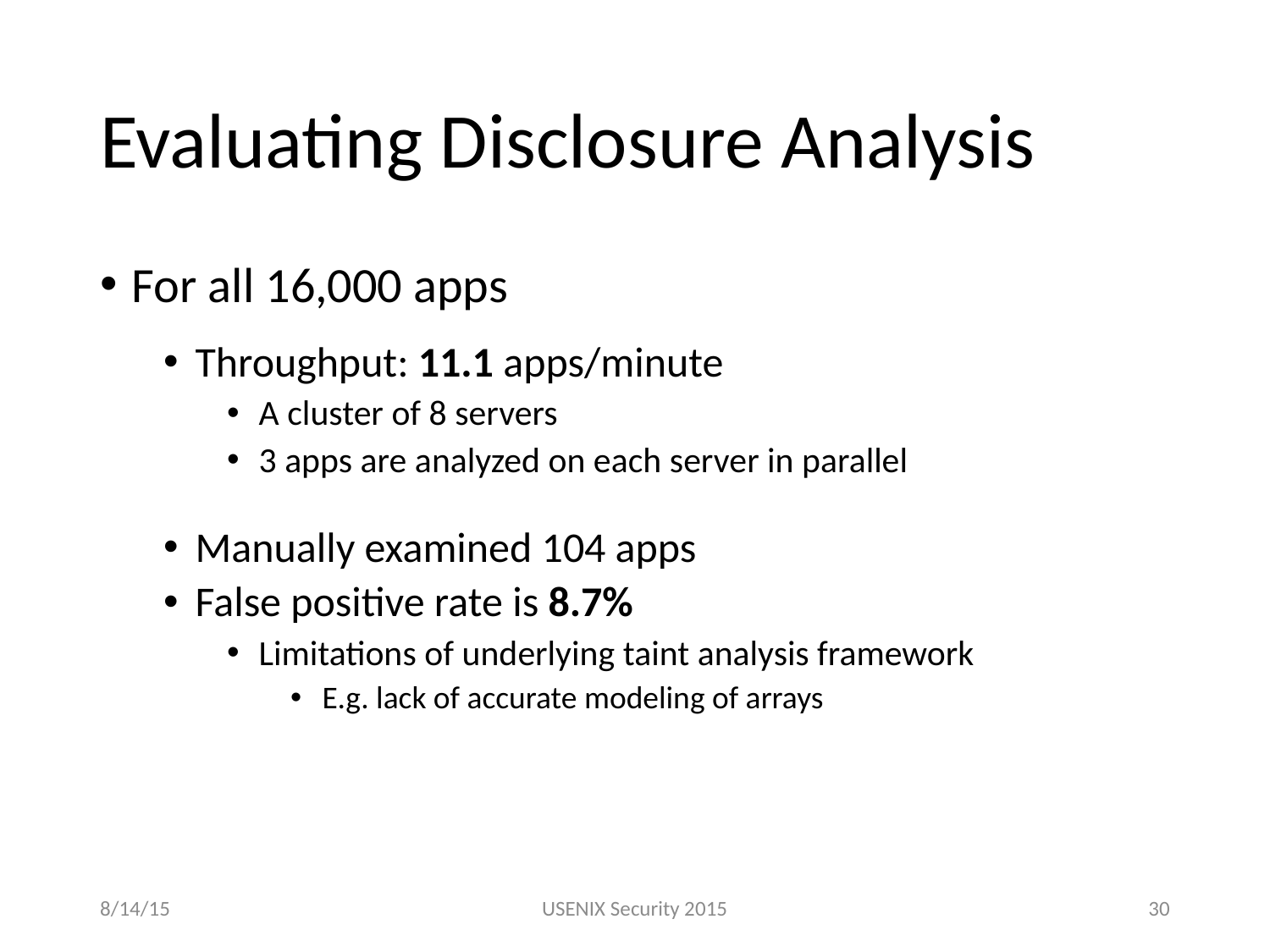

# Evaluating Disclosure Analysis
For all 16,000 apps
Throughput: 11.1 apps/minute
A cluster of 8 servers
3 apps are analyzed on each server in parallel
Manually examined 104 apps
False positive rate is 8.7%
Limitations of underlying taint analysis framework
E.g. lack of accurate modeling of arrays
8/14/15
USENIX Security 2015
30